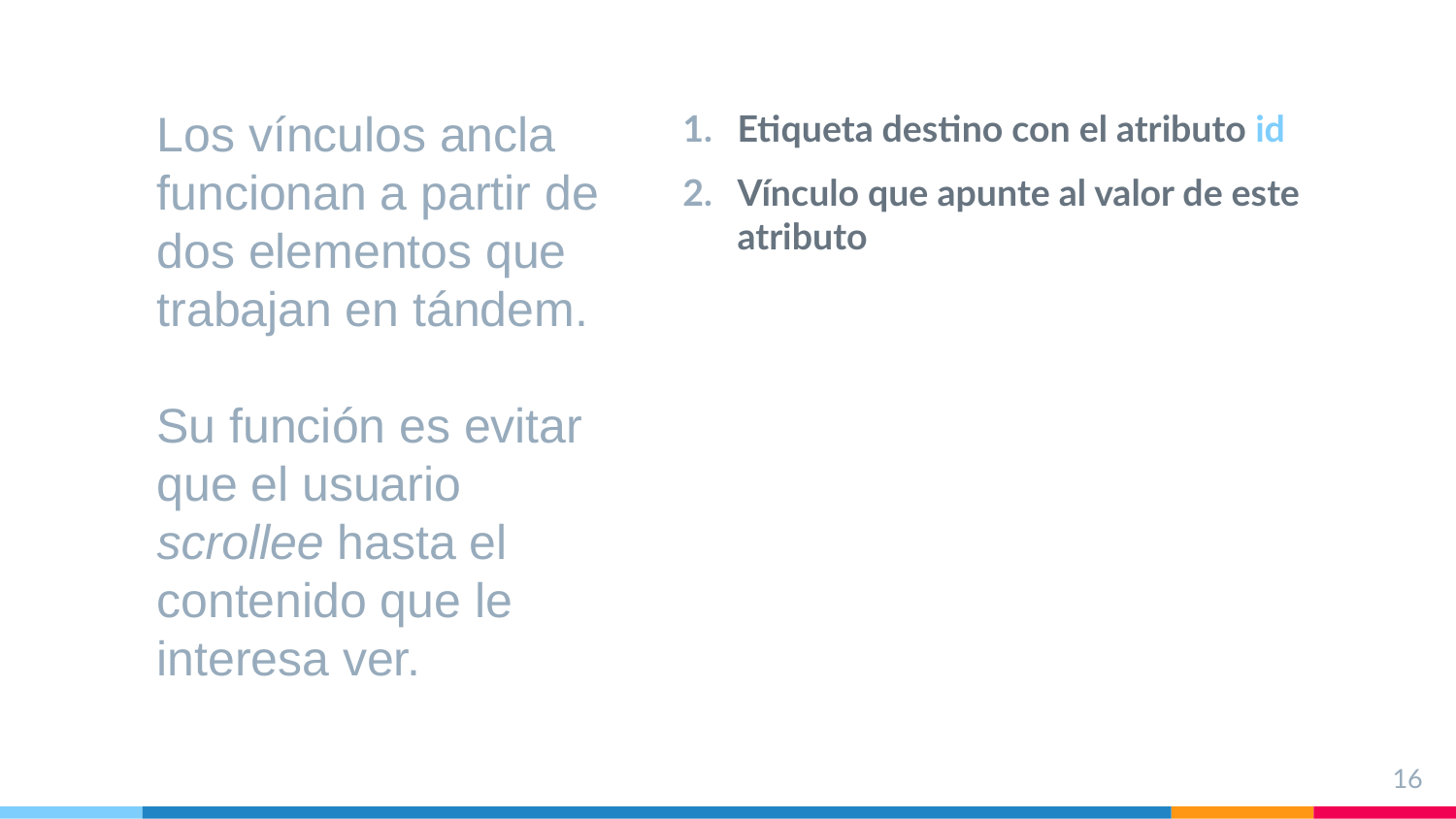

# Los vínculos ancla funcionan a partir de dos elementos que trabajan en tándem.

Su función es evitar que el usuario scrollee hasta el contenido que le interesa ver.
Etiqueta destino con el atributo id
Vínculo que apunte al valor de este atributo
16